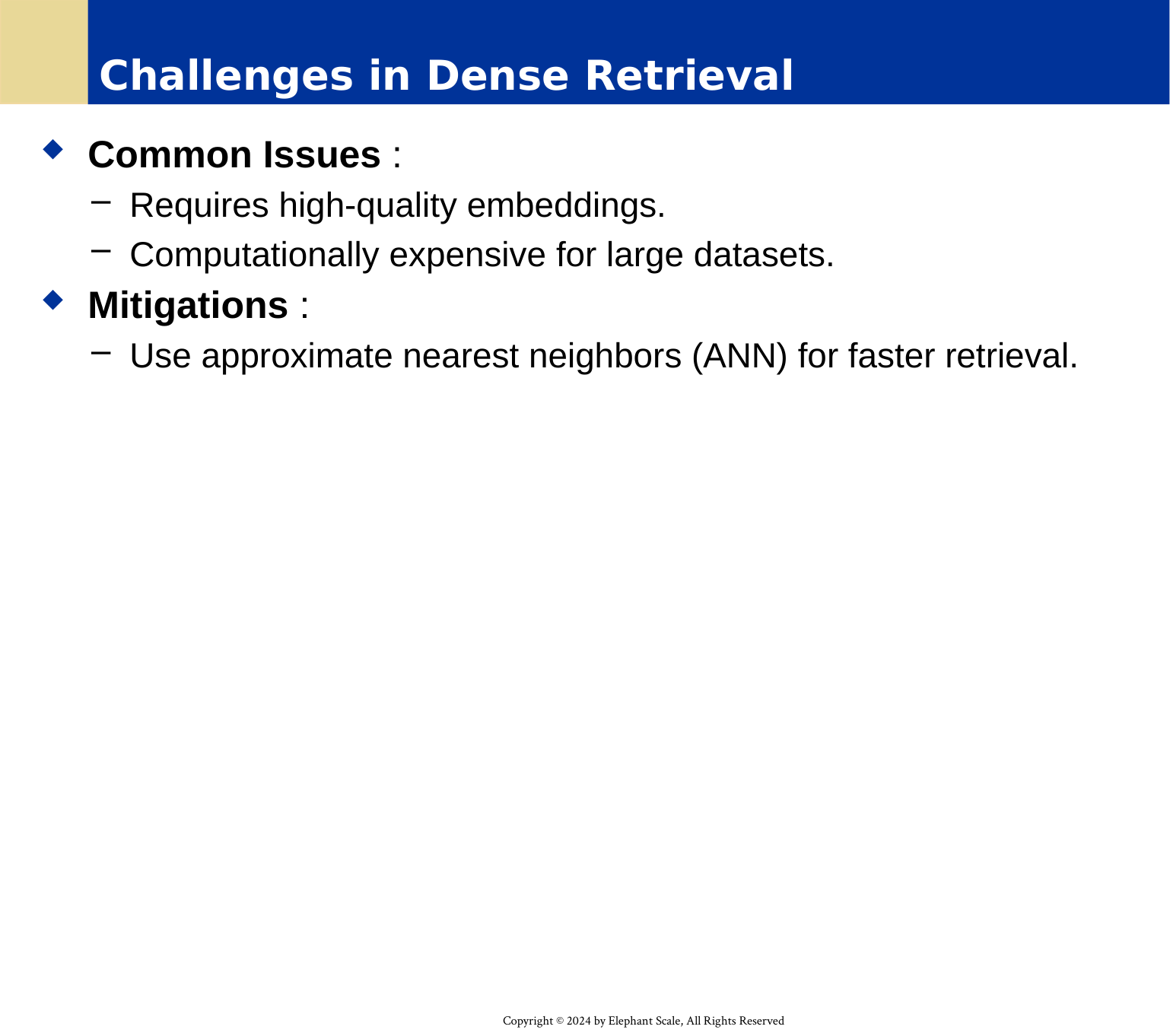

# Challenges in Dense Retrieval
 Common Issues :
 Requires high-quality embeddings.
 Computationally expensive for large datasets.
 Mitigations :
 Use approximate nearest neighbors (ANN) for faster retrieval.
Copyright © 2024 by Elephant Scale, All Rights Reserved